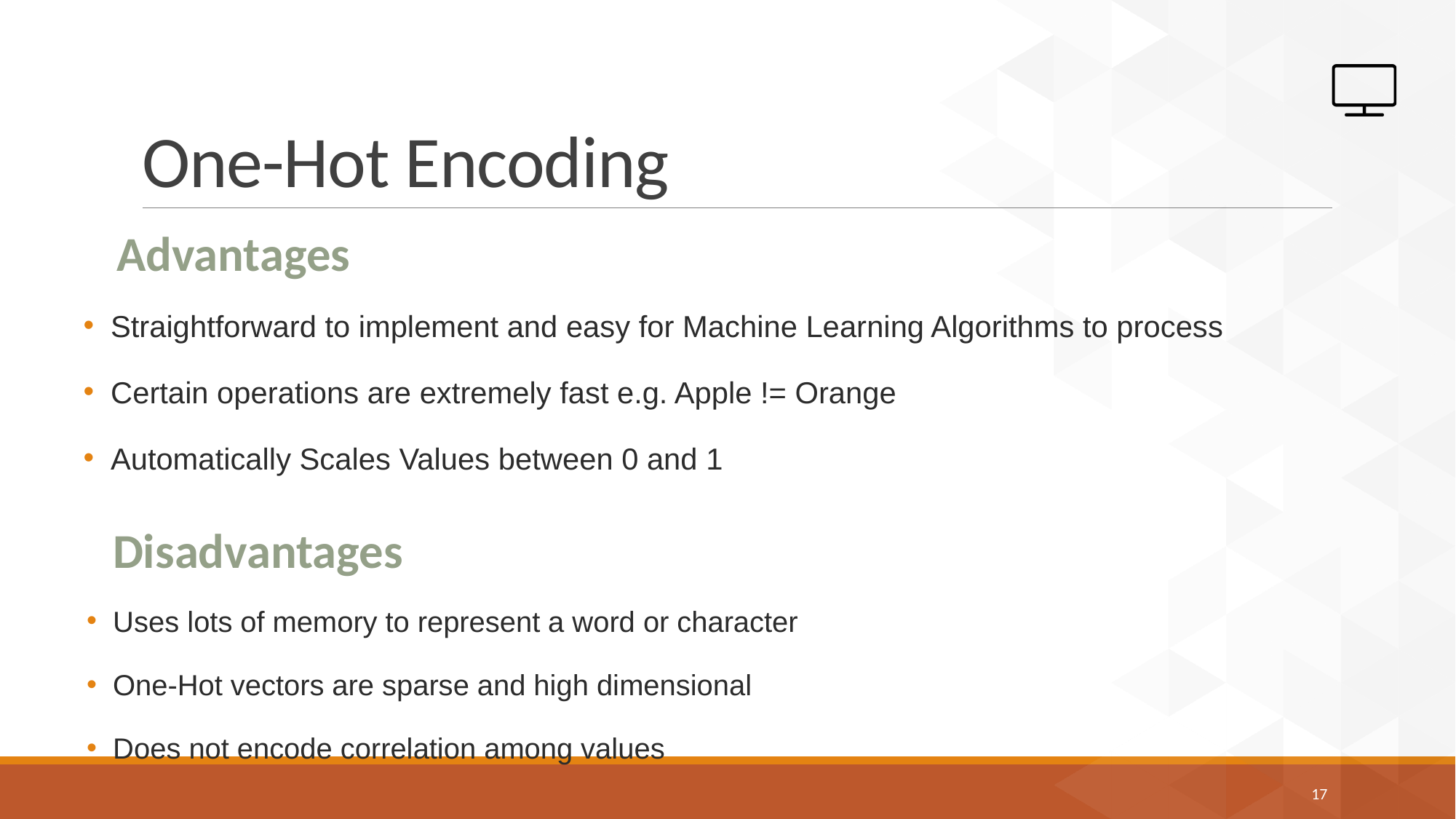

# One-Hot Encoding
Advantages
Straightforward to implement and easy for Machine Learning Algorithms to process
Certain operations are extremely fast e.g. Apple != Orange
Automatically Scales Values between 0 and 1
Disadvantages
Uses lots of memory to represent a word or character
One-Hot vectors are sparse and high dimensional
Does not encode correlation among values
17